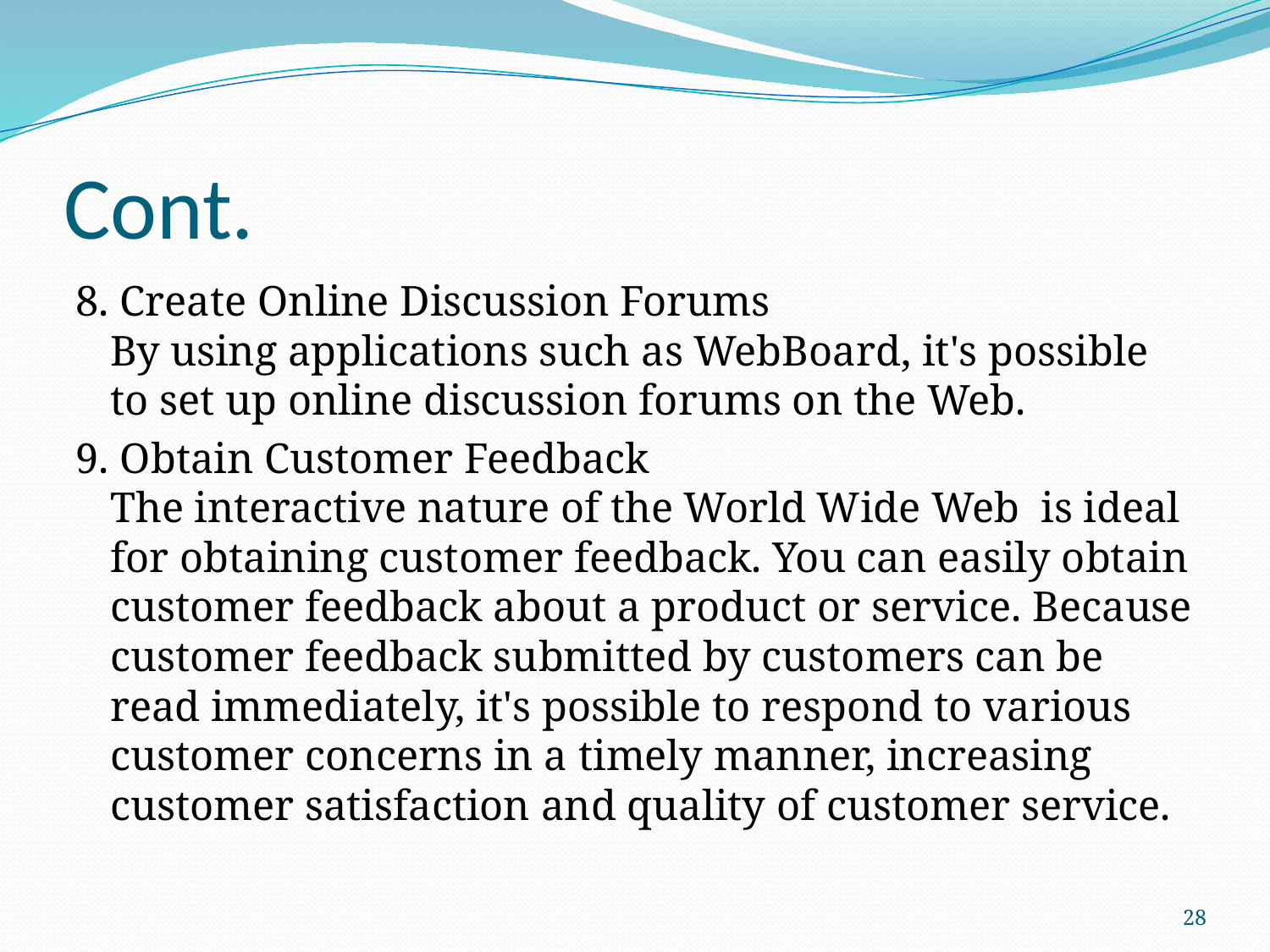

# Cont.
8. Create Online Discussion Forums
By using applications such as WebBoard, it's possible to set up online discussion forums on the Web.
9. Obtain Customer Feedback
The interactive nature of the World Wide Web  is ideal for obtaining customer feedback. You can easily obtain customer feedback about a product or service. Because customer feedback submitted by customers can be read immediately, it's possible to respond to various customer concerns in a timely manner, increasing customer satisfaction and quality of customer service.
28